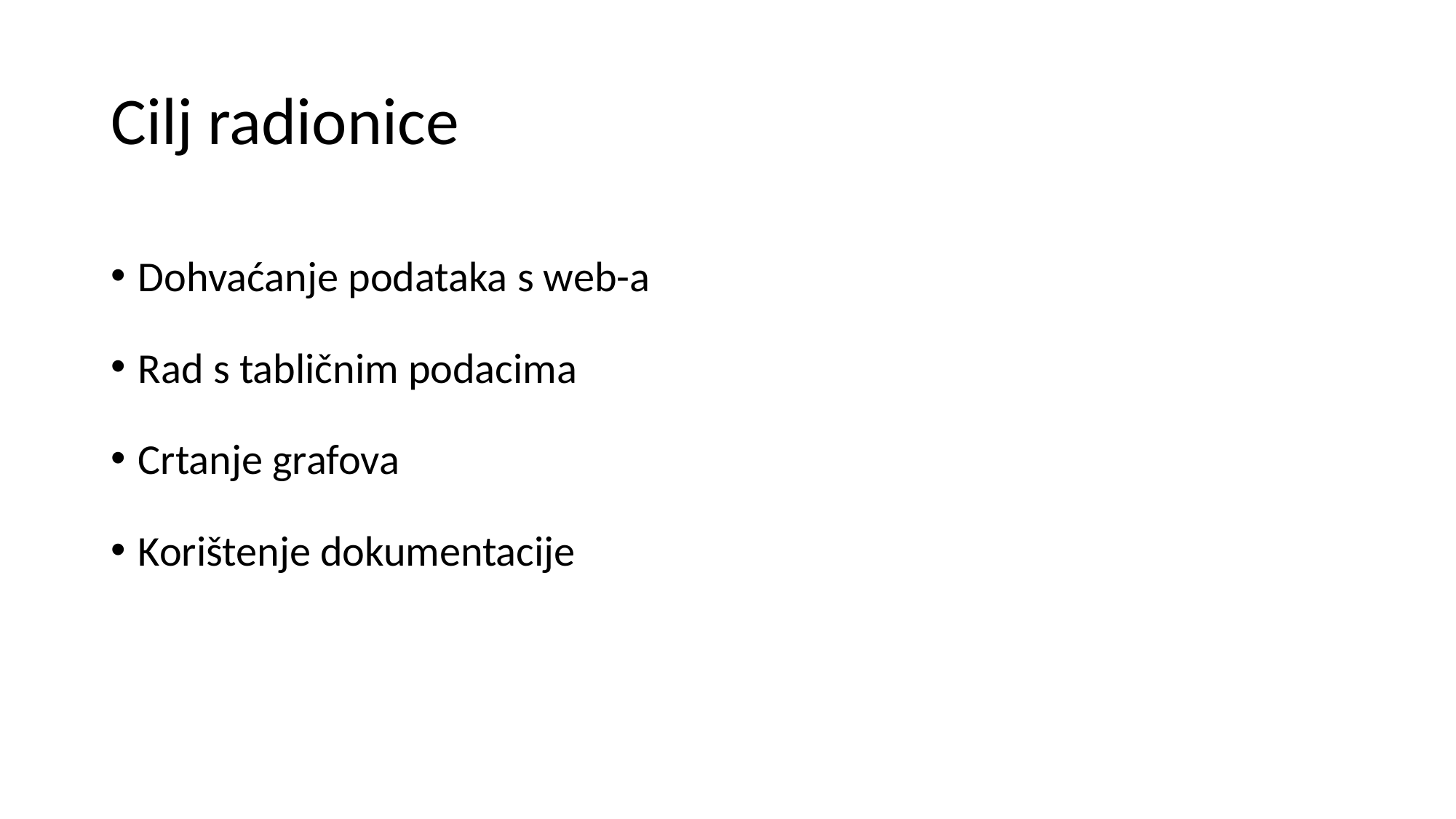

# Cilj radionice
Dohvaćanje podataka s web-a
Rad s tabličnim podacima
Crtanje grafova
Korištenje dokumentacije